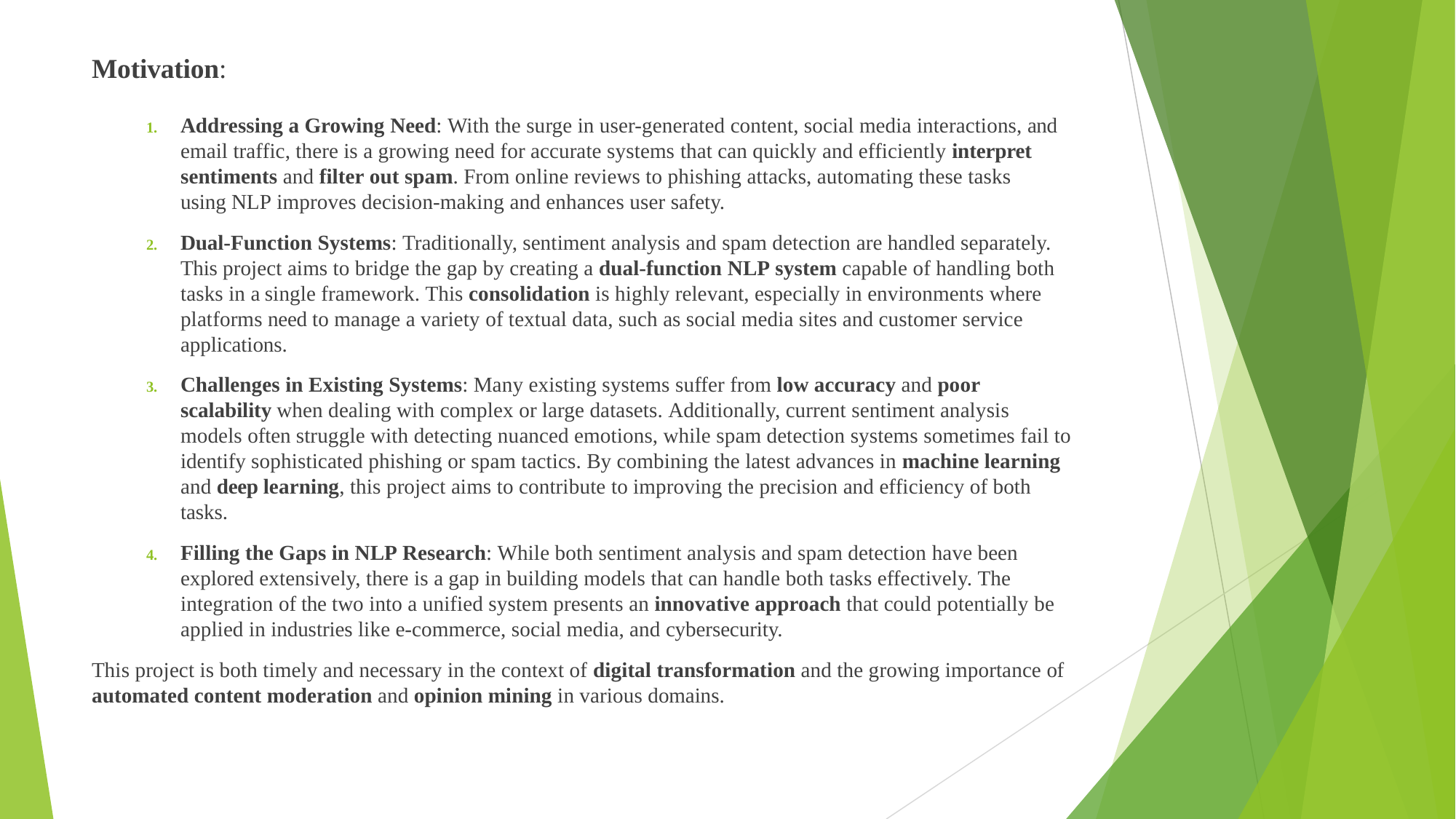

# Motivation:
Addressing a Growing Need: With the surge in user-generated content, social media interactions, and email traffic, there is a growing need for accurate systems that can quickly and efficiently interpret sentiments and filter out spam. From online reviews to phishing attacks, automating these tasks using NLP improves decision-making and enhances user safety.
Dual-Function Systems: Traditionally, sentiment analysis and spam detection are handled separately. This project aims to bridge the gap by creating a dual-function NLP system capable of handling both tasks in a single framework. This consolidation is highly relevant, especially in environments where platforms need to manage a variety of textual data, such as social media sites and customer service applications.
Challenges in Existing Systems: Many existing systems suffer from low accuracy and poor scalability when dealing with complex or large datasets. Additionally, current sentiment analysis models often struggle with detecting nuanced emotions, while spam detection systems sometimes fail to identify sophisticated phishing or spam tactics. By combining the latest advances in machine learning and deep learning, this project aims to contribute to improving the precision and efficiency of both tasks.
Filling the Gaps in NLP Research: While both sentiment analysis and spam detection have been explored extensively, there is a gap in building models that can handle both tasks effectively. The integration of the two into a unified system presents an innovative approach that could potentially be applied in industries like e-commerce, social media, and cybersecurity.
This project is both timely and necessary in the context of digital transformation and the growing importance of
automated content moderation and opinion mining in various domains.